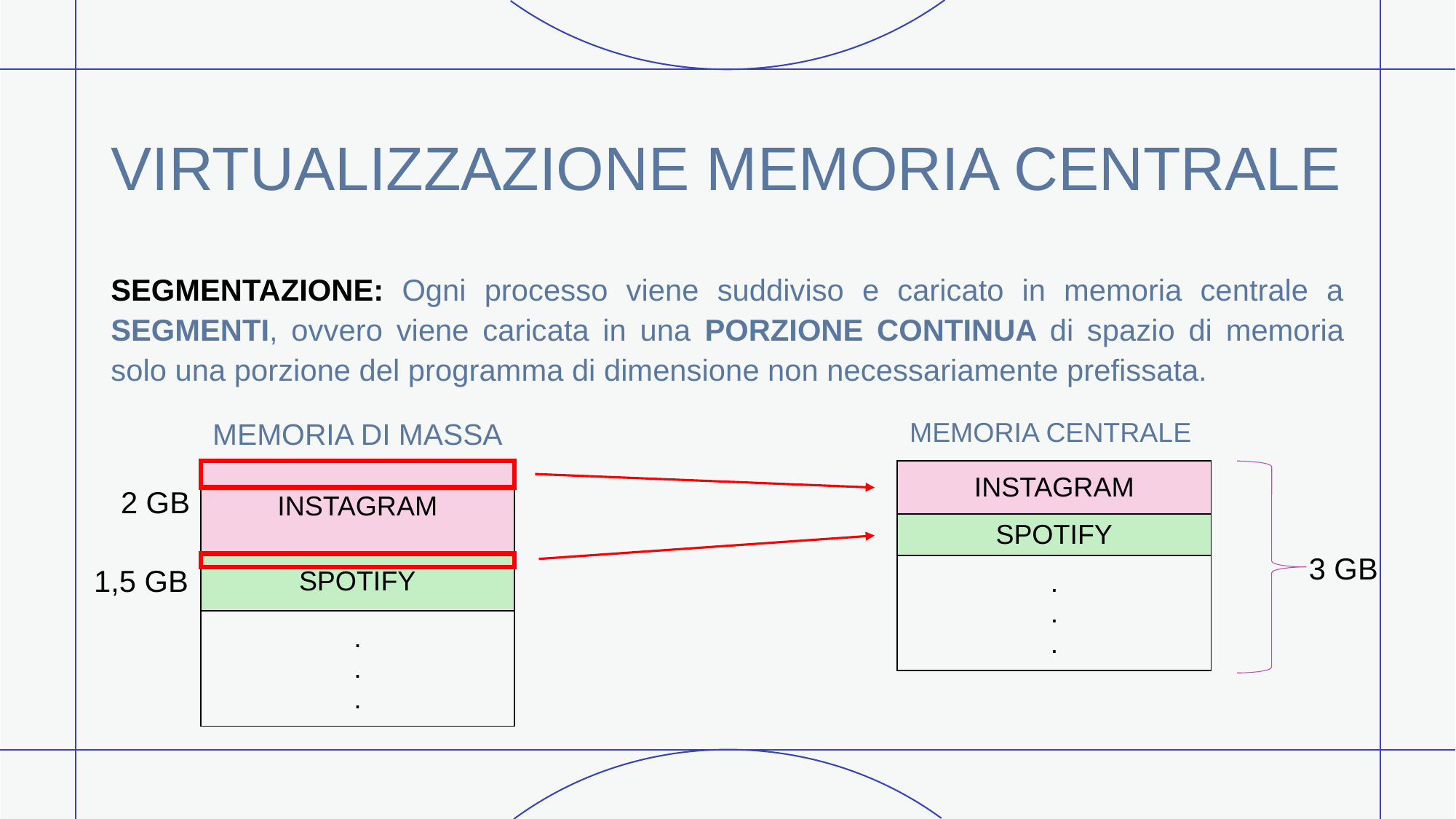

# VIRTUALIZZAZIONE MEMORIA CENTRALE
SEGMENTAZIONE: Ogni processo viene suddiviso e caricato in memoria centrale a SEGMENTI, ovvero viene caricata in una PORZIONE CONTINUA di spazio di memoria solo una porzione del programma di dimensione non necessariamente prefissata.
MEMORIA DI MASSA
MEMORIA CENTRALE

| INSTAGRAM |
| --- |
| SPOTIFY |
| . . . |
| INSTAGRAM |
| --- |
| SPOTIFY |
| . . . |
2 GB
3 GB

1,5 GB